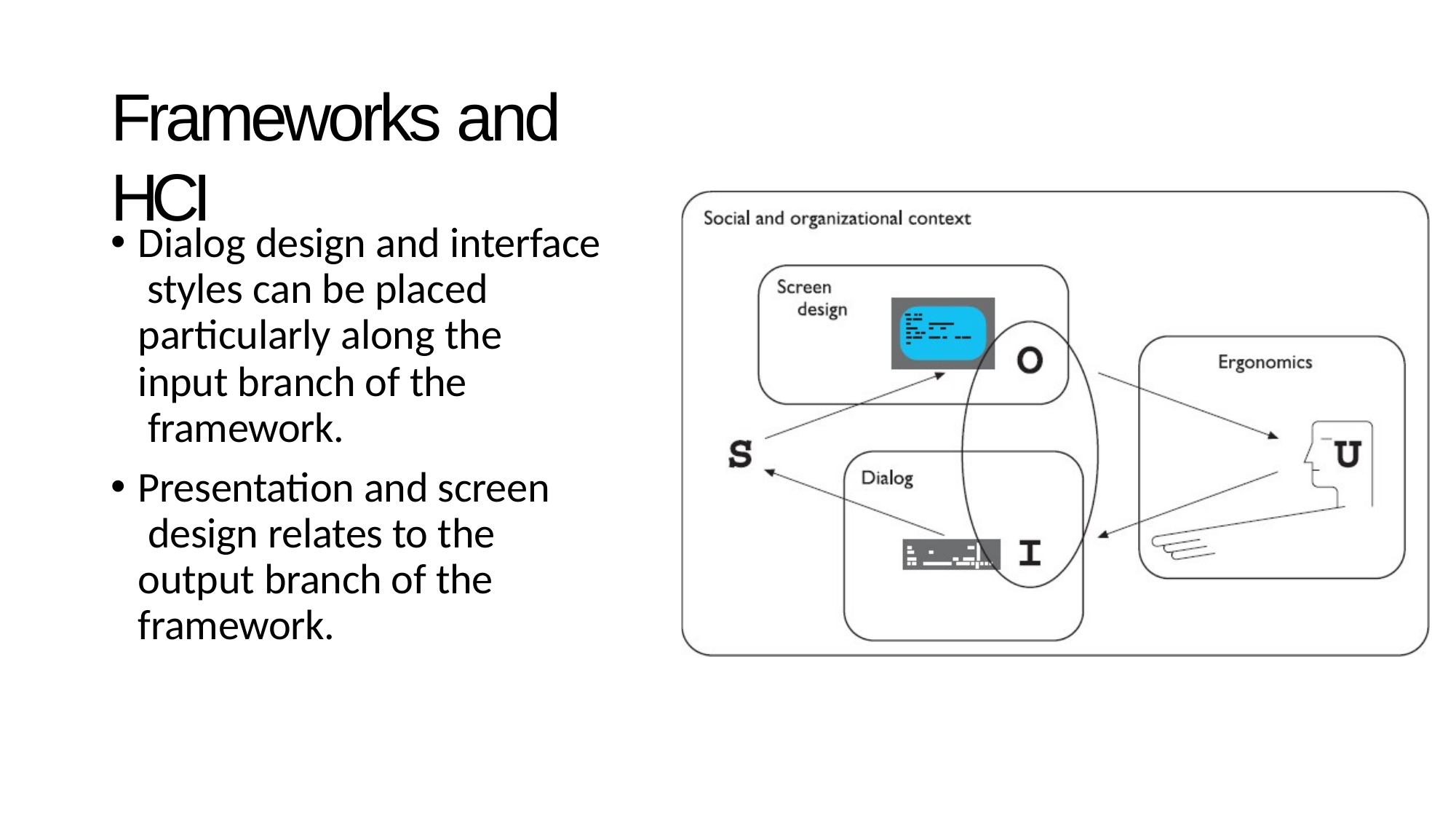

# Frameworks and HCI

Dialog design and interface  styles can be placed  particularly along the
input branch of the  framework.
Presentation and screen  design relates to the  output branch of the  framework.